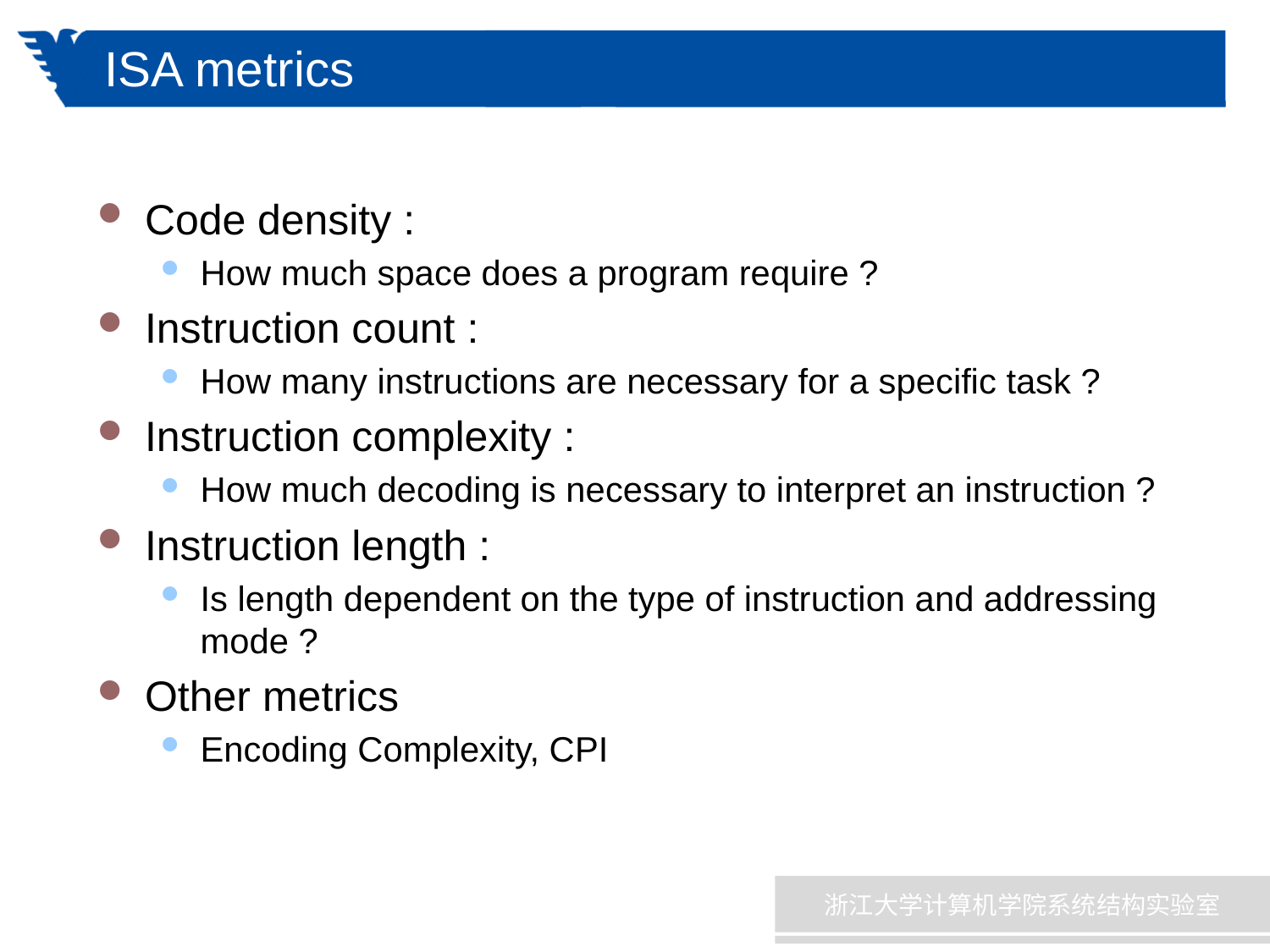

# ISA metrics
Code density :
How much space does a program require ?
Instruction count :
How many instructions are necessary for a specific task ?
Instruction complexity :
How much decoding is necessary to interpret an instruction ?
Instruction length :
Is length dependent on the type of instruction and addressing mode ?
Other metrics
Encoding Complexity, CPI